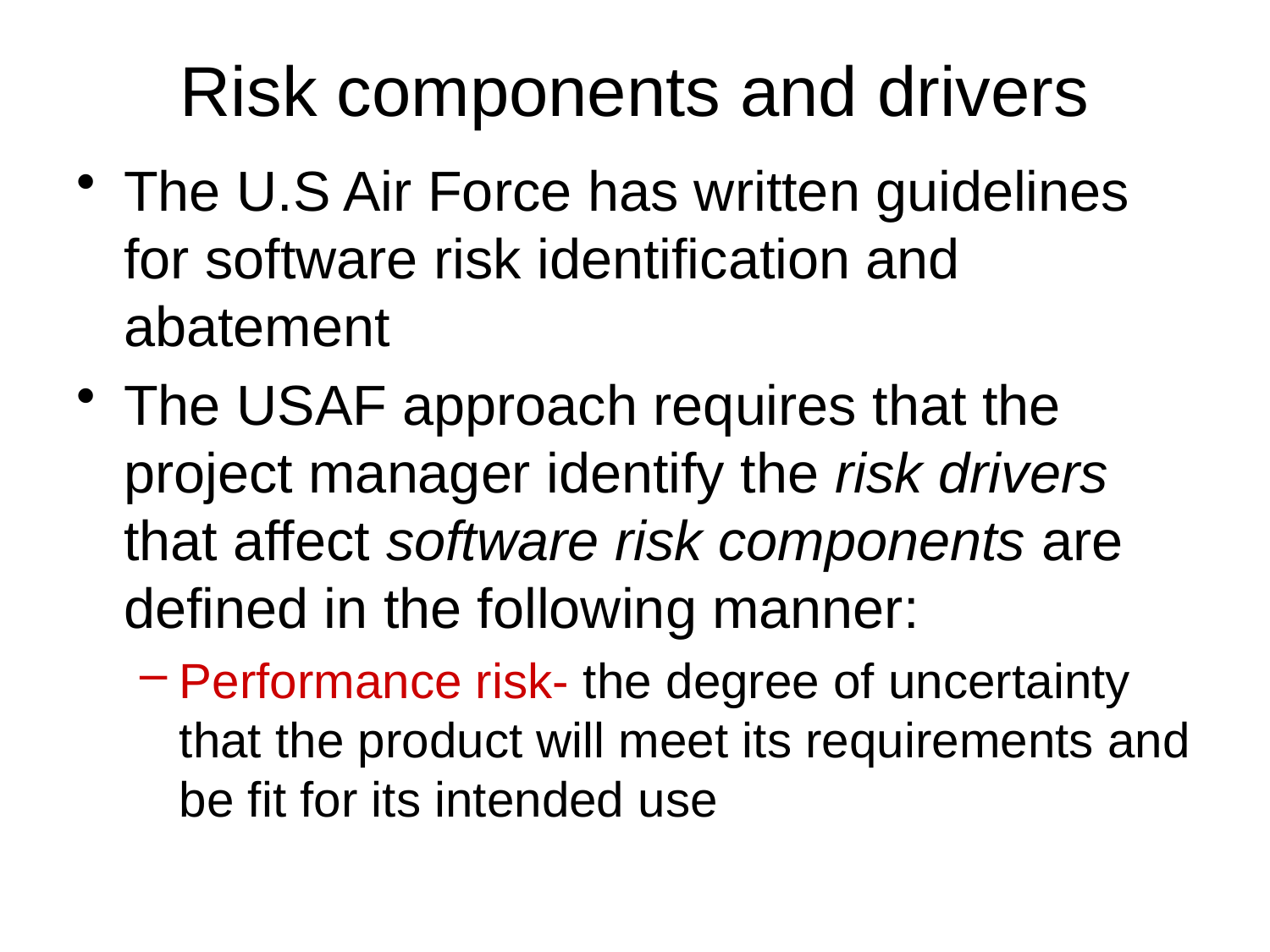

# Risk components and drivers
The U.S Air Force has written guidelines for software risk identification and abatement
The USAF approach requires that the project manager identify the risk drivers that affect software risk components are defined in the following manner:
Performance risk- the degree of uncertainty that the product will meet its requirements and be fit for its intended use